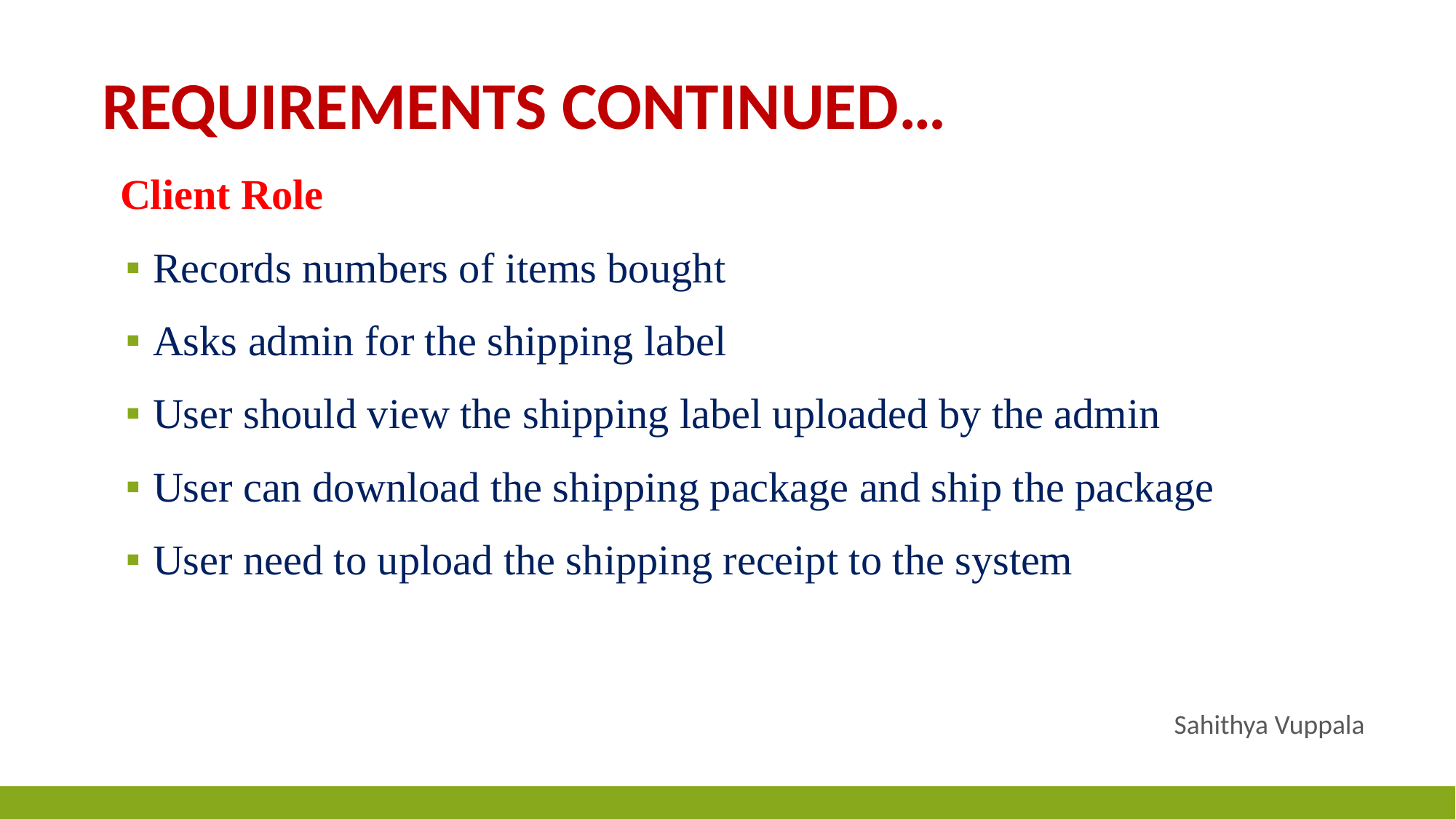

# Requirements continued…
Client Role
Records numbers of items bought
Asks admin for the shipping label
User should view the shipping label uploaded by the admin
User can download the shipping package and ship the package
User need to upload the shipping receipt to the system

			Sahithya Vuppala